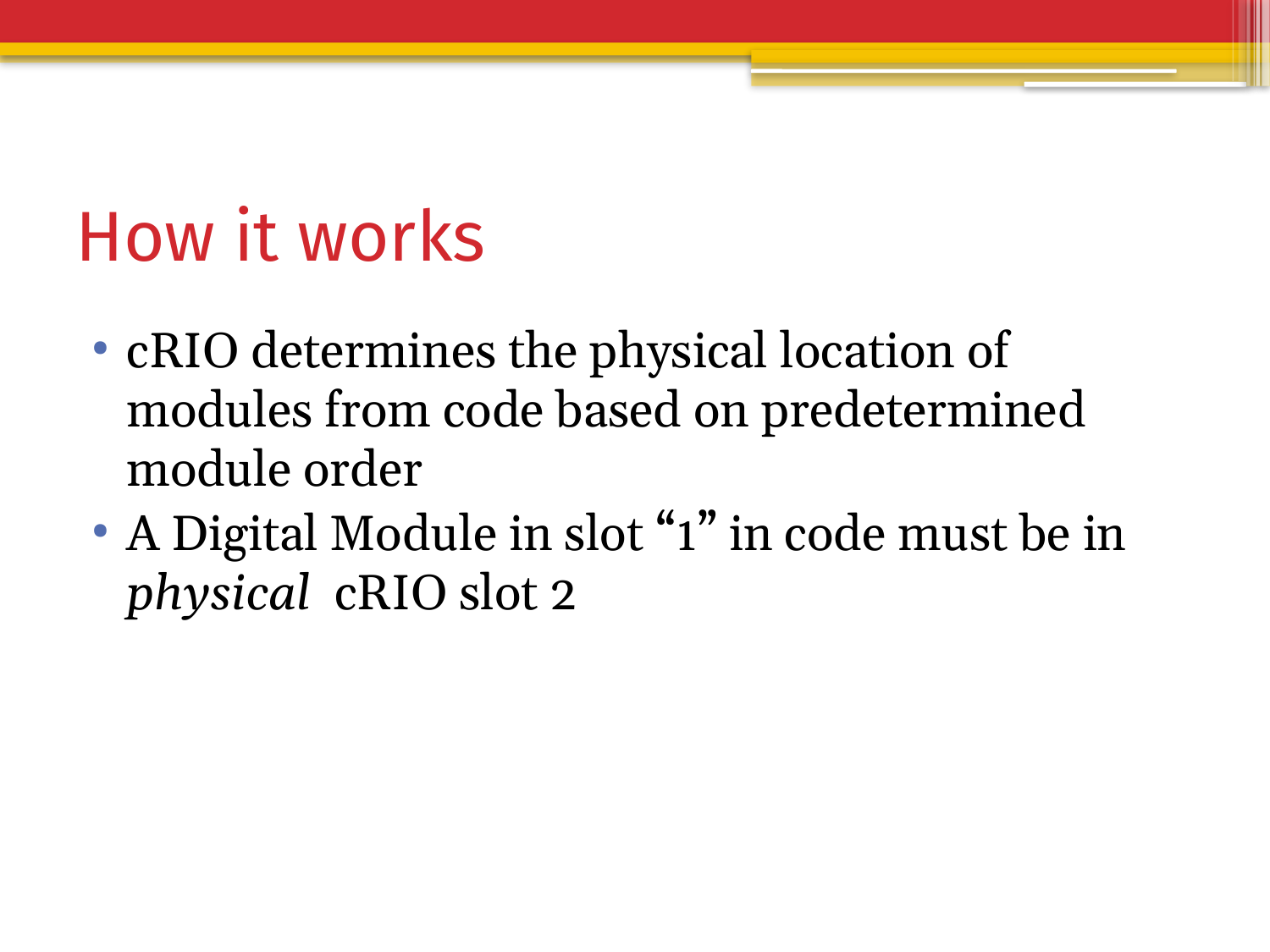

# How it works
cRIO determines the physical location of modules from code based on predetermined module order
A Digital Module in slot “1” in code must be in physical  cRIO slot 2